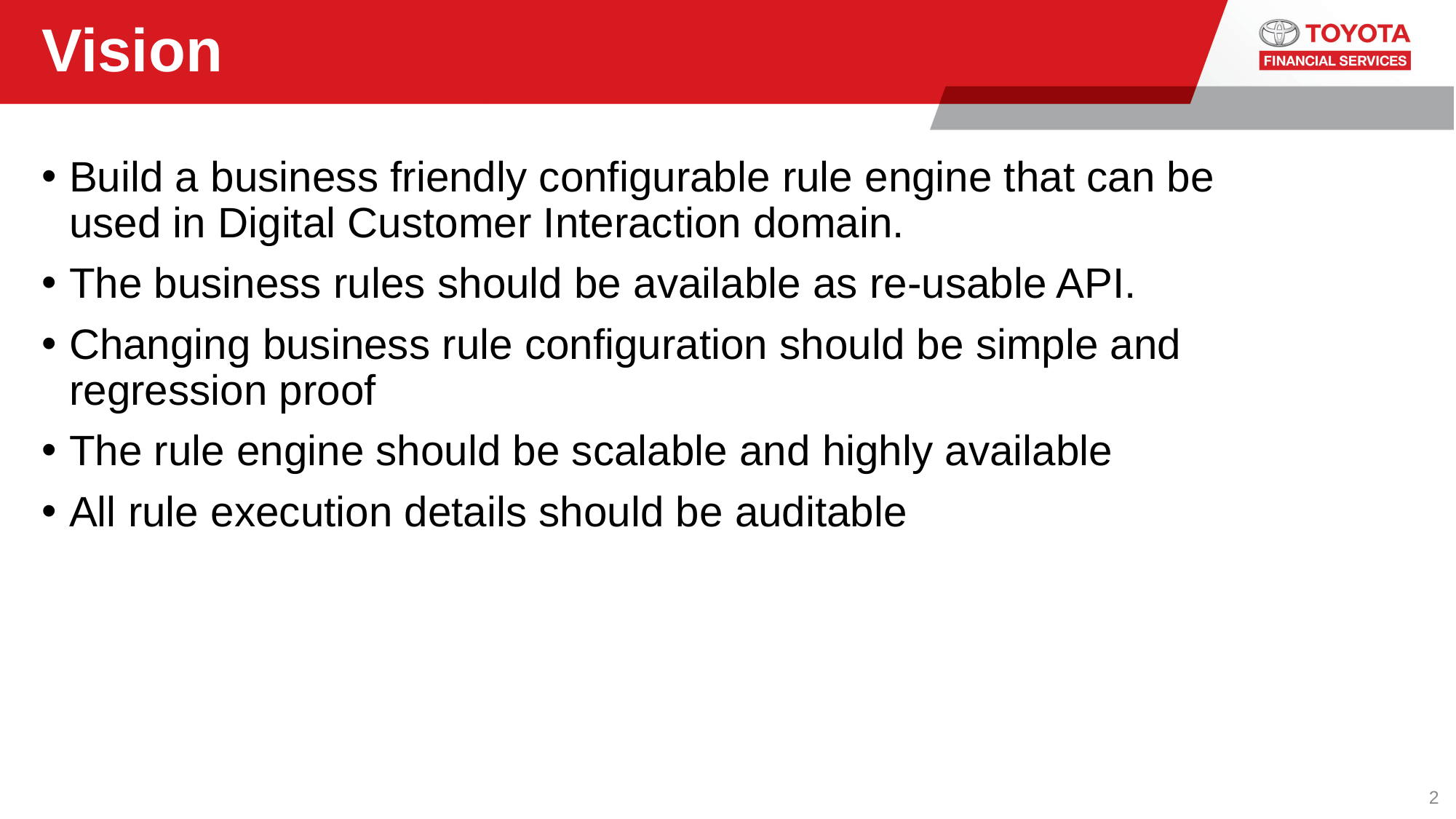

# Vision
Build a business friendly configurable rule engine that can be used in Digital Customer Interaction domain.
The business rules should be available as re-usable API.
Changing business rule configuration should be simple and regression proof
The rule engine should be scalable and highly available
All rule execution details should be auditable

2